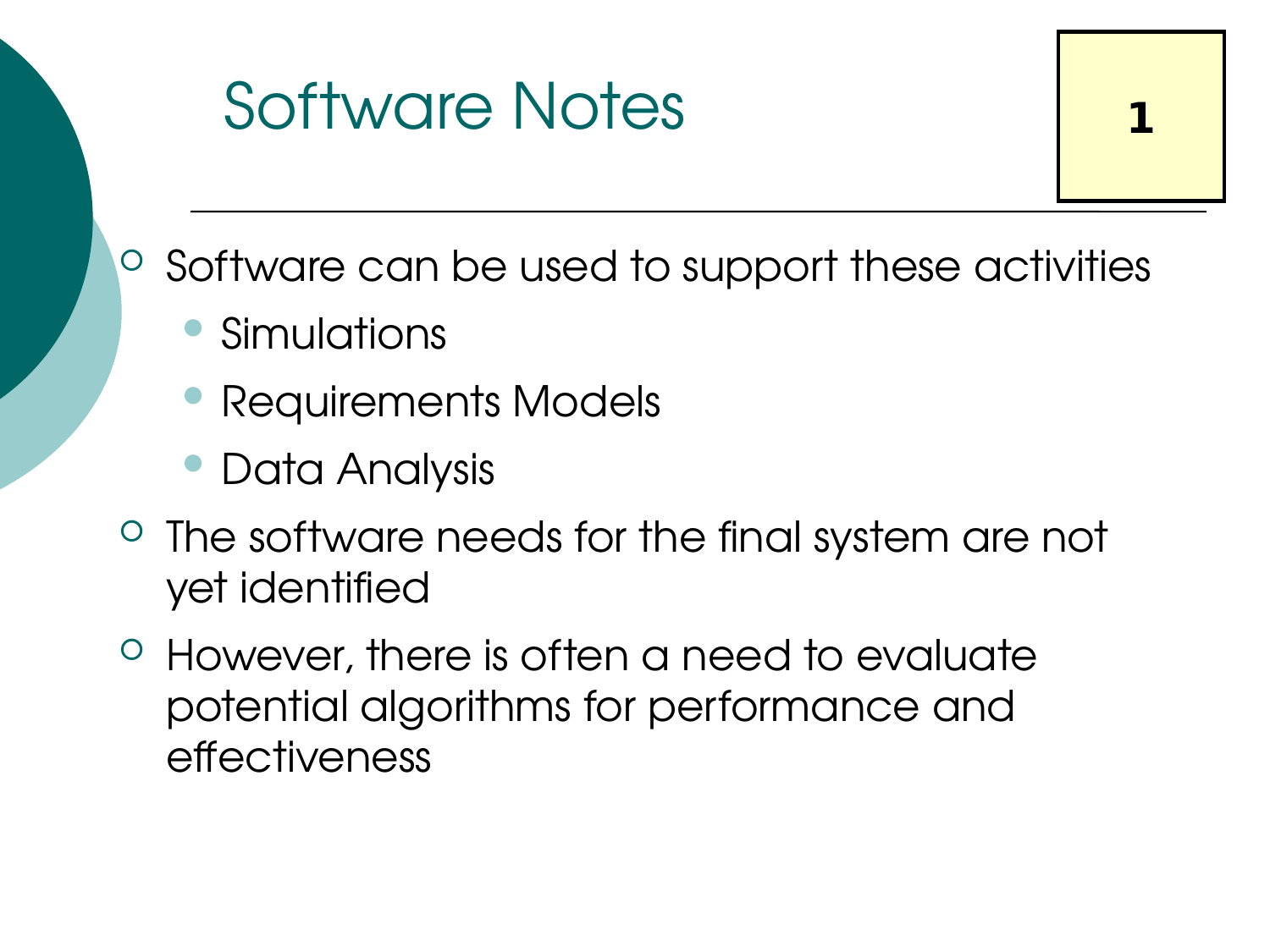

# Software Notes
1
Software can be used to support these activities
Simulations
Requirements Models
Data Analysis
The software needs for the final system are not yet identified
However, there is often a need to evaluate potential algorithms for performance and effectiveness